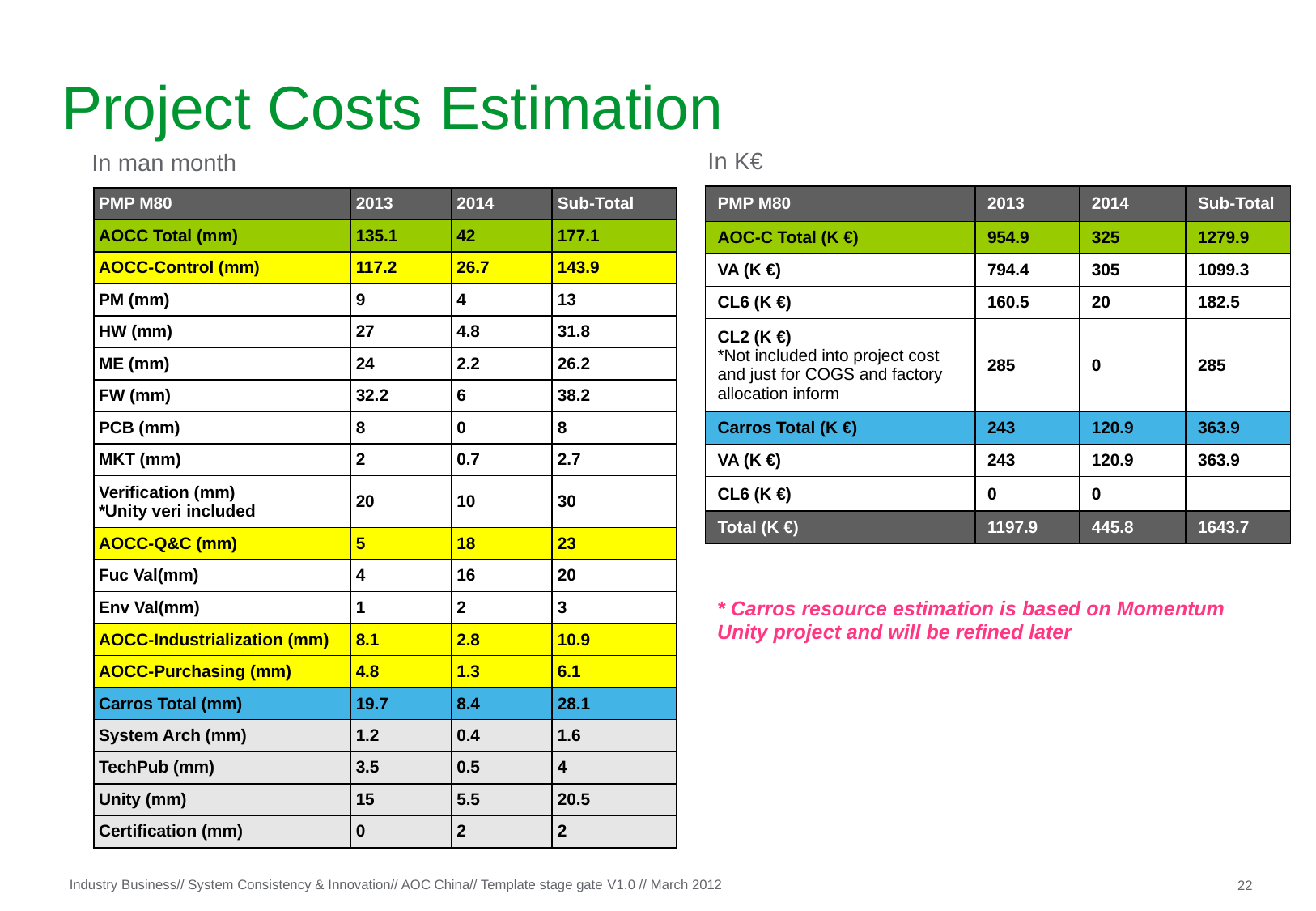

# Project Costs Estimation
In K€
In man month
| PMP M80 | 2013 | 2014 | Sub-Total |
| --- | --- | --- | --- |
| AOC-C Total (K €) | 954.9 | 325 | 1279.9 |
| VA (K €) | 794.4 | 305 | 1099.3 |
| CL6 (K €) | 160.5 | 20 | 182.5 |
| CL2 (K €) \*Not included into project cost and just for COGS and factory allocation inform | 285 | 0 | 285 |
| Carros Total (K €) | 243 | 120.9 | 363.9 |
| VA (K €) | 243 | 120.9 | 363.9 |
| CL6 (K €) | 0 | 0 |  |
| Total (K €) | 1197.9 | 445.8 | 1643.7 |
| PMP M80 | 2013 | 2014 | Sub-Total |
| --- | --- | --- | --- |
| AOCC Total (mm) | 135.1 | 42 | 177.1 |
| AOCC-Control (mm) | 117.2 | 26.7 | 143.9 |
| PM (mm) | 9 | 4 | 13 |
| HW (mm) | 27 | 4.8 | 31.8 |
| ME (mm) | 24 | 2.2 | 26.2 |
| FW (mm) | 32.2 | 6 | 38.2 |
| PCB (mm) | 8 | 0 | 8 |
| MKT (mm) | 2 | 0.7 | 2.7 |
| Verification (mm) \*Unity veri included | 20 | 10 | 30 |
| AOCC-Q&C (mm) | 5 | 18 | 23 |
| Fuc Val(mm) | 4 | 16 | 20 |
| Env Val(mm) | 1 | 2 | 3 |
| AOCC-Industrialization (mm) | 8.1 | 2.8 | 10.9 |
| AOCC-Purchasing (mm) | 4.8 | 1.3 | 6.1 |
| Carros Total (mm) | 19.7 | 8.4 | 28.1 |
| System Arch (mm) | 1.2 | 0.4 | 1.6 |
| TechPub (mm) | 3.5 | 0.5 | 4 |
| Unity (mm) | 15 | 5.5 | 20.5 |
| Certification (mm) | 0 | 2 | 2 |
* Carros resource estimation is based on Momentum Unity project and will be refined later